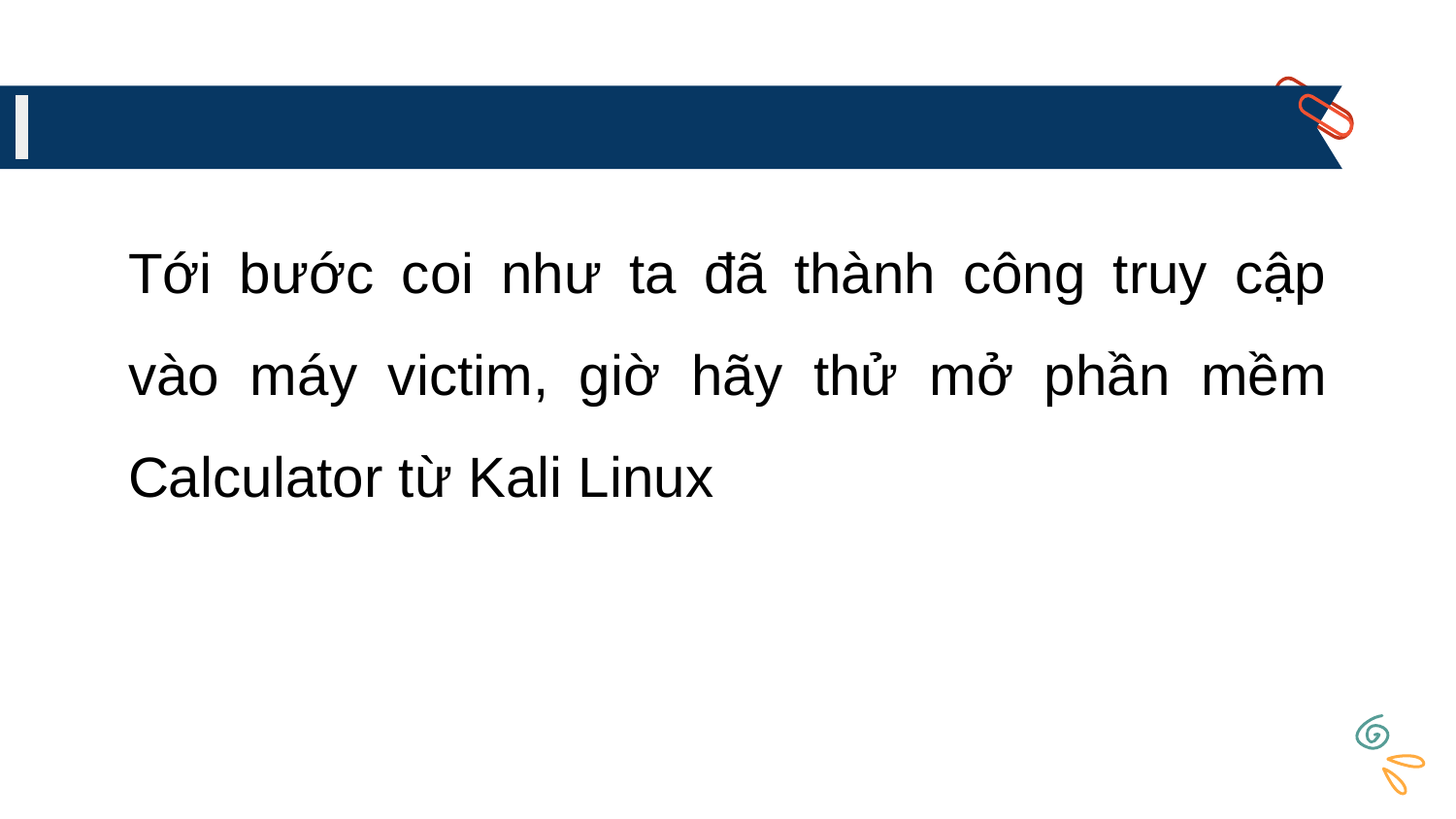

Tới bước coi như ta đã thành công truy cập vào máy victim, giờ hãy thử mở phần mềm Calculator từ Kali Linux